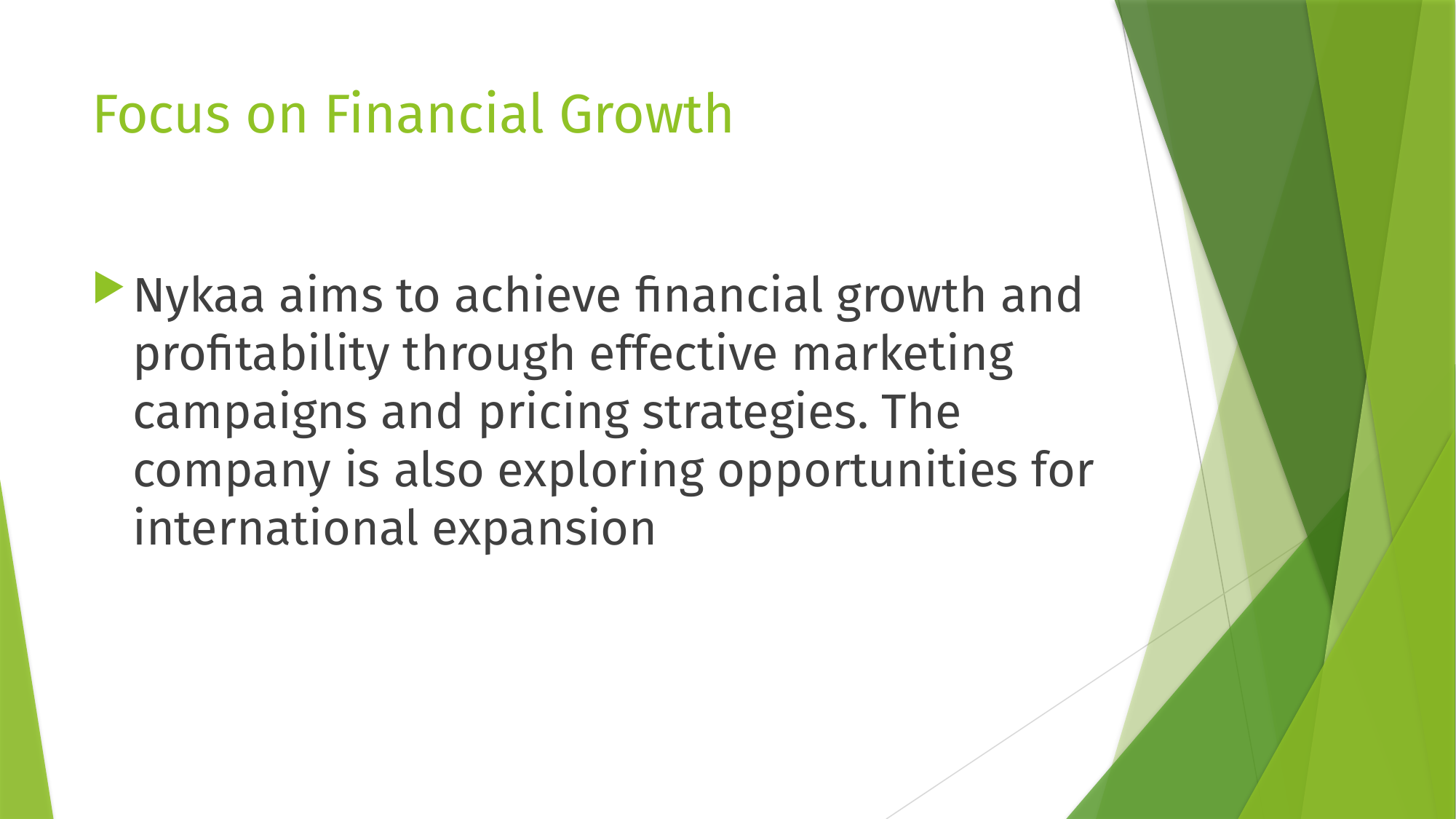

# Focus on Financial Growth
Nykaa aims to achieve financial growth and profitability through effective marketing campaigns and pricing strategies. The company is also exploring opportunities for international expansion